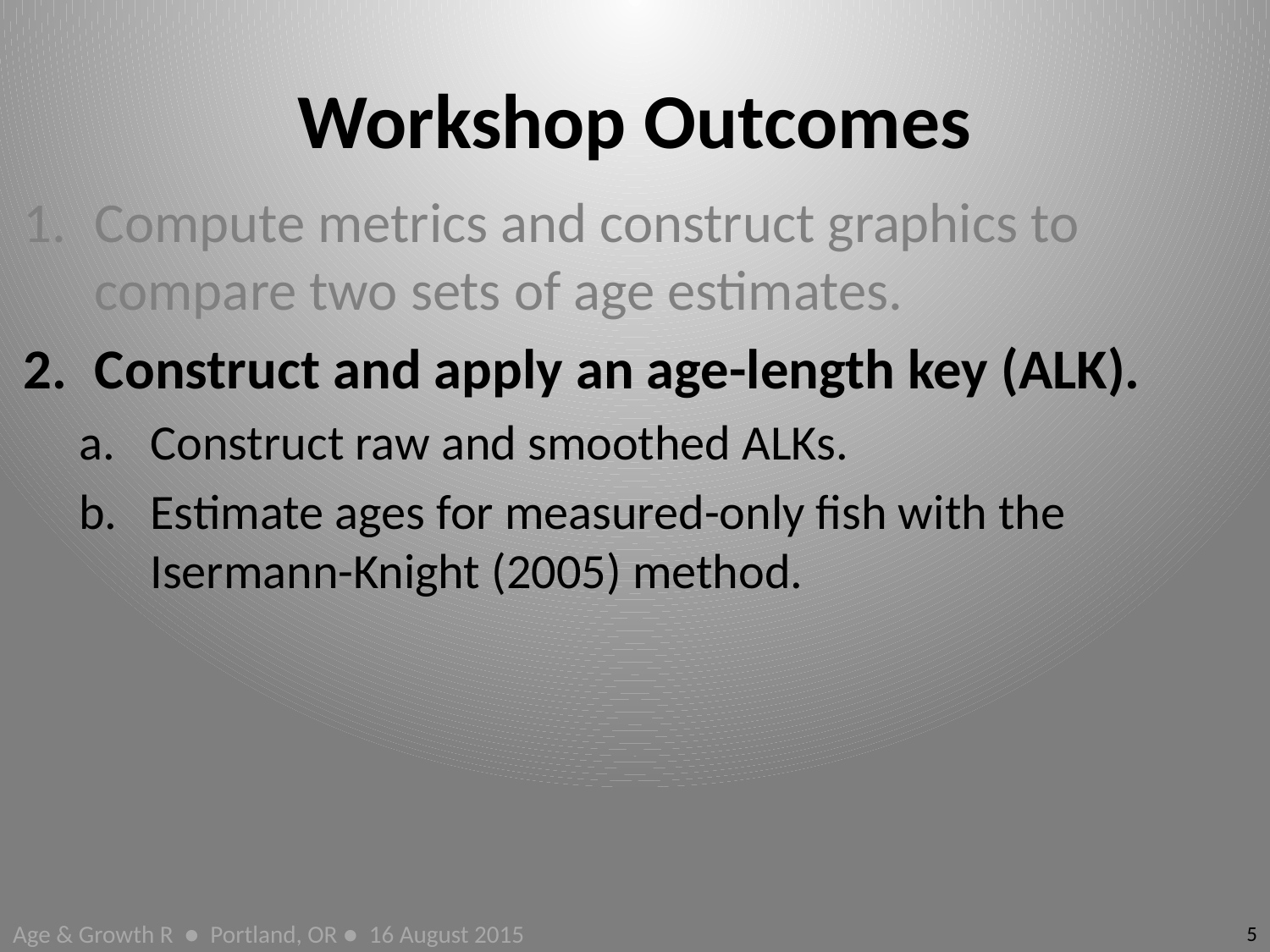

# Workshop Outcomes
Compute metrics and construct graphics to compare two sets of age estimates.
Construct and apply an age-length key (ALK).
Construct raw and smoothed ALKs.
Estimate ages for measured-only fish with the Isermann-Knight (2005) method.
5
Age & Growth R  ●  Portland, OR ●  16 August 2015